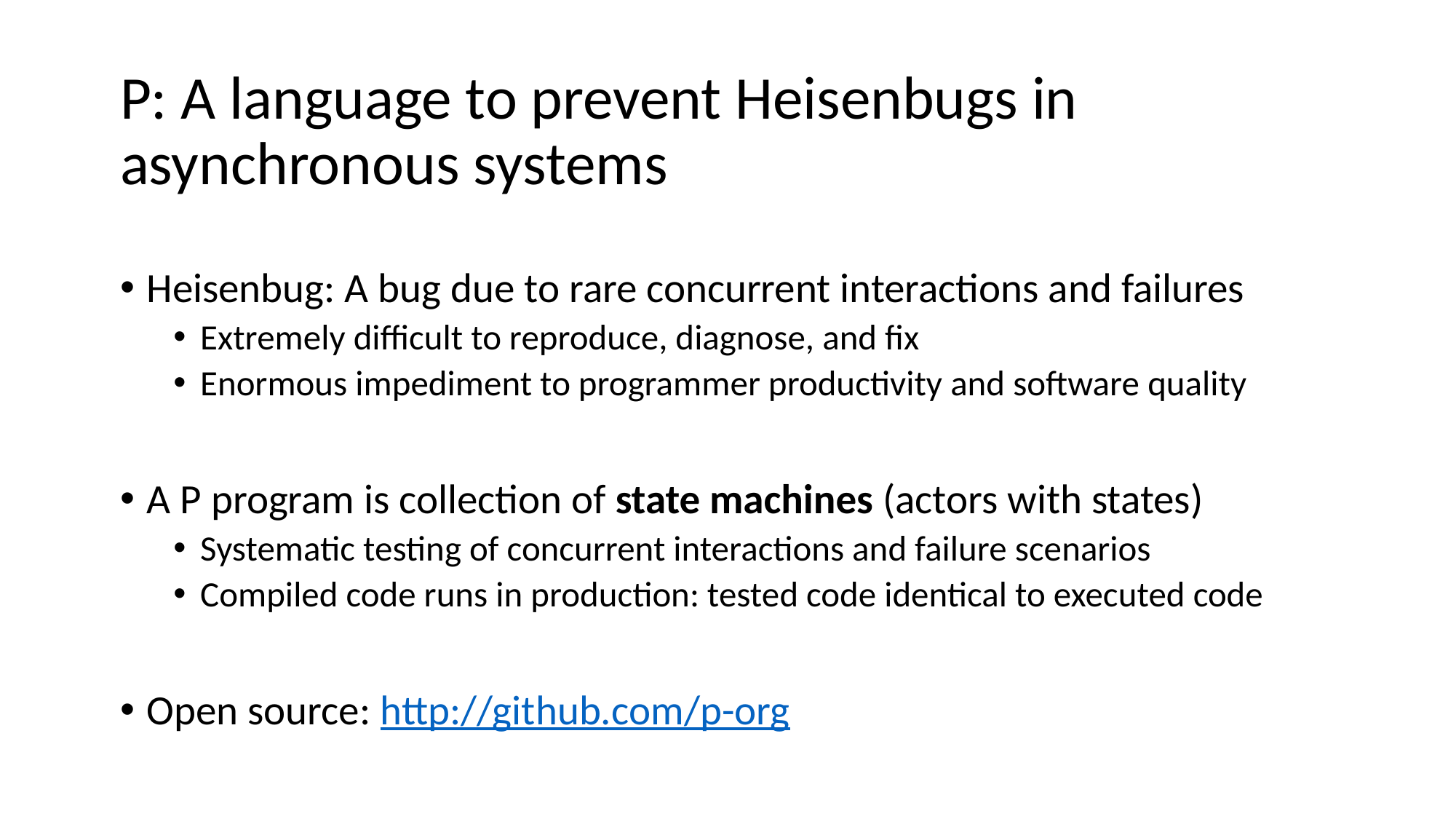

# P: A language to prevent Heisenbugs in asynchronous systems
Heisenbug: A bug due to rare concurrent interactions and failures
Extremely difficult to reproduce, diagnose, and fix
Enormous impediment to programmer productivity and software quality

A P program is collection of state machines (actors with states)
Systematic testing of concurrent interactions and failure scenarios
Compiled code runs in production: tested code identical to executed code

Open source: http://github.com/p-org